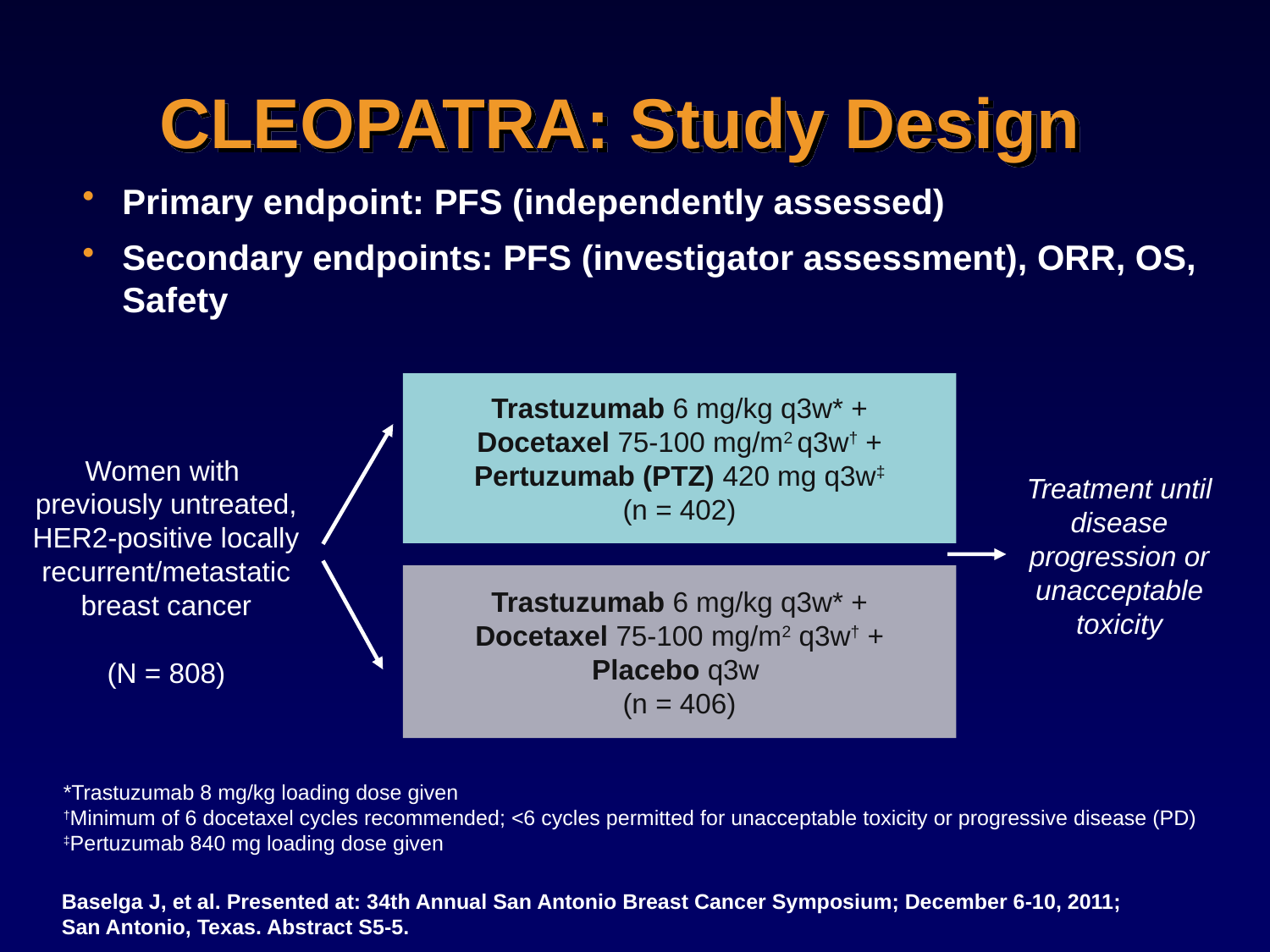

CLEOPATRA: Study Design
Primary endpoint: PFS (independently assessed)
Secondary endpoints: PFS (investigator assessment), ORR, OS, Safety
Trastuzumab 6 mg/kg q3w* +
Docetaxel 75-100 mg/m2 q3w† +
Pertuzumab (PTZ) 420 mg q3w‡
(n = 402)

Women with
previously untreated, HER2-positive locally recurrent/metastatic breast cancer

(N = 808)
Treatment until disease progression or unacceptable toxicity

Trastuzumab 6 mg/kg q3w* +
Docetaxel 75-100 mg/m2 q3w† +
Placebo q3w
(n = 406)
*Trastuzumab 8 mg/kg loading dose given
†Minimum of 6 docetaxel cycles recommended; <6 cycles permitted for unacceptable toxicity or progressive disease (PD)
‡Pertuzumab 840 mg loading dose given
Baselga J, et al. Presented at: 34th Annual San Antonio Breast Cancer Symposium; December 6-10, 2011;
San Antonio, Texas. Abstract S5-5.